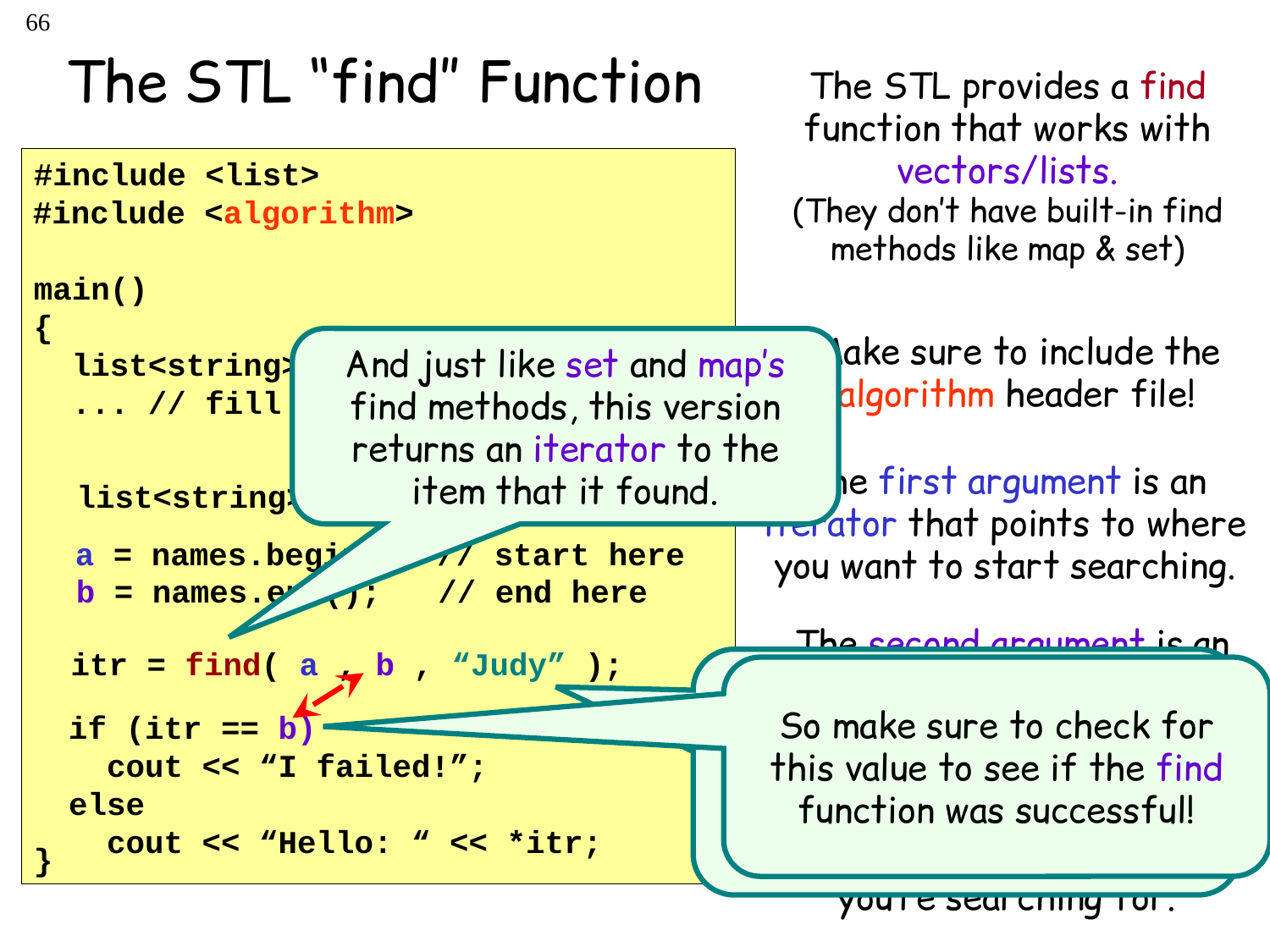

66
The STL “find” Function
The STL provides a find function that works with vectors/lists.
(They don’t have built-in find methods like map & set)
#include <list>

main()
{
  list<string>  names;
  ... // fill with a bunch of names

}
#include <algorithm>
Make sure to include the algorithm header file!
And just like set and map’s find methods, this version returns an iterator to the item that it found.
The first argument is an iterator that points to where you want to start searching.
 list<string>::iterator a, b, itr;
 a = names.begin(); // start here
b = names.end();   // end here

The second argument is an iterator that points JUST AFTER where you want to stop searching!
 itr = find( a , b , “Judy” );
And if find couldn’t locate the item, it will return whatever you passed in for the second parameter.
So make sure to check for this value to see if the find function was successful!

 if (itr == b)
   cout << “I failed!”;
 else
   cout << “Hello: “ << *itr;
The final argument is what you’re searching for.